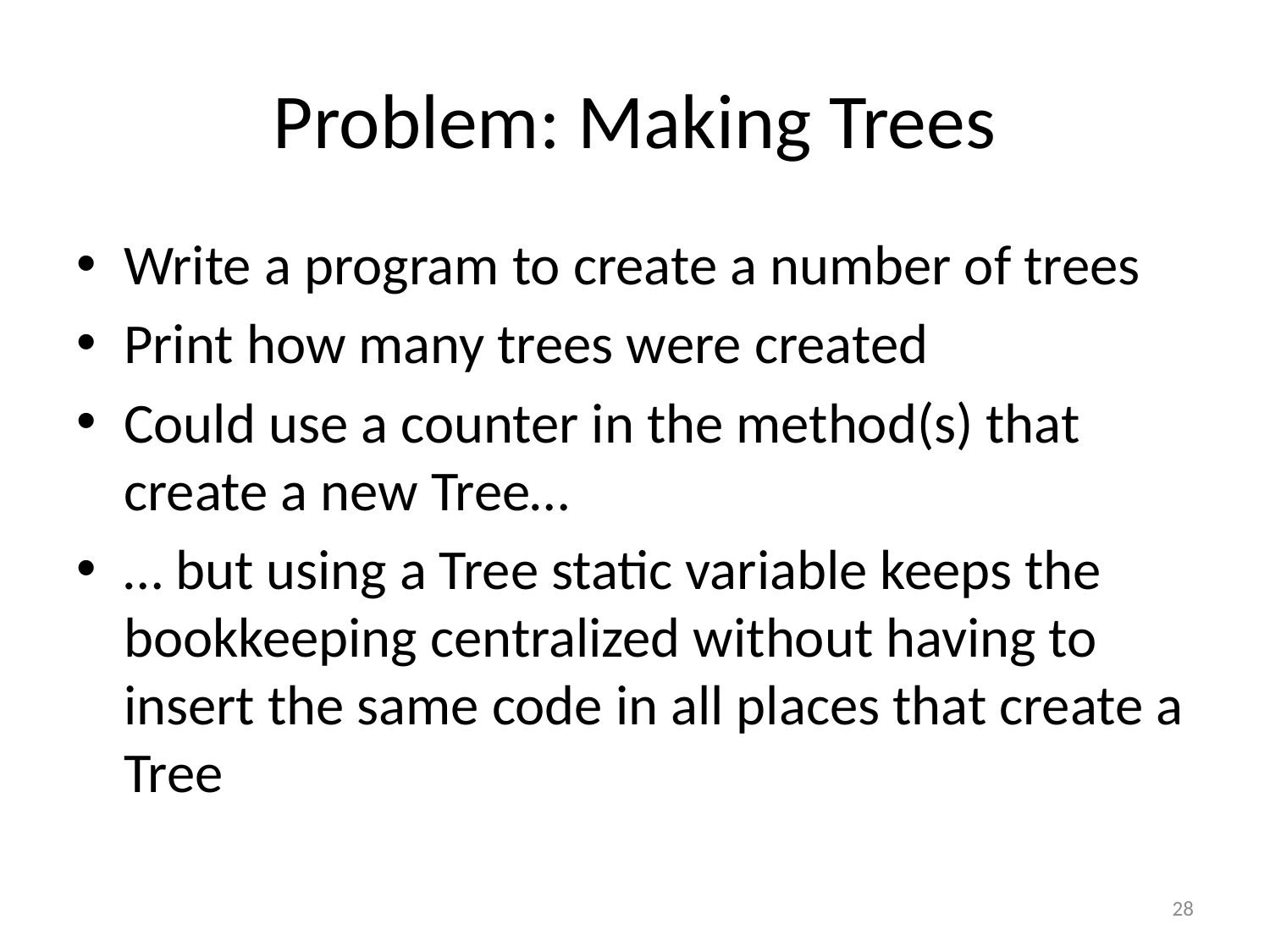

# Problem: Making Trees
Write a program to create a number of trees
Print how many trees were created
Could use a counter in the method(s) that create a new Tree…
… but using a Tree static variable keeps the bookkeeping centralized without having to insert the same code in all places that create a Tree
28